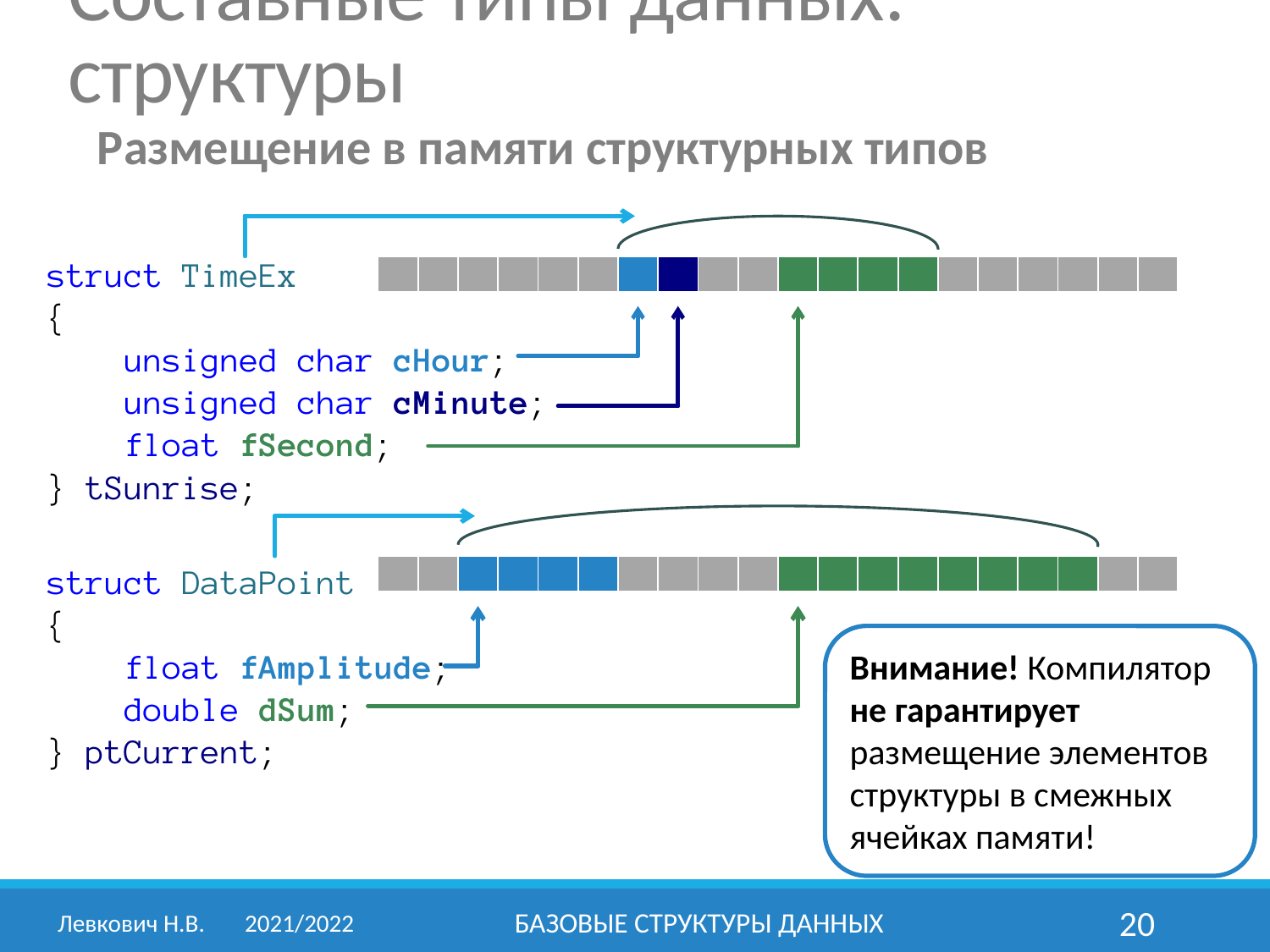

Составные типы данных: структуры
Размещение в памяти структурных типов

struct TimeEx
{
    unsigned char cHour;
    unsigned char cMinute;
    float fSecond;
} tSunrise;
struct DataPoint
{
    float fAmplitude;
    double dSum;
} ptCurrent;
|  |  |  |  |  |  |  |  |  |  |  |  |  |  |  |  |  |  |  |  |
| --- | --- | --- | --- | --- | --- | --- | --- | --- | --- | --- | --- | --- | --- | --- | --- | --- | --- | --- | --- |

|  |  |  |  |  |  |  |  |  |  |  |  |  |  |  |  |  |  |  |  |
| --- | --- | --- | --- | --- | --- | --- | --- | --- | --- | --- | --- | --- | --- | --- | --- | --- | --- | --- | --- |
Внимание! Компилятор
не гарантирует размещение элементов структуры в смежных ячейках памяти!
Левкович Н.В.	2021/2022
Базовые структуры данных
20